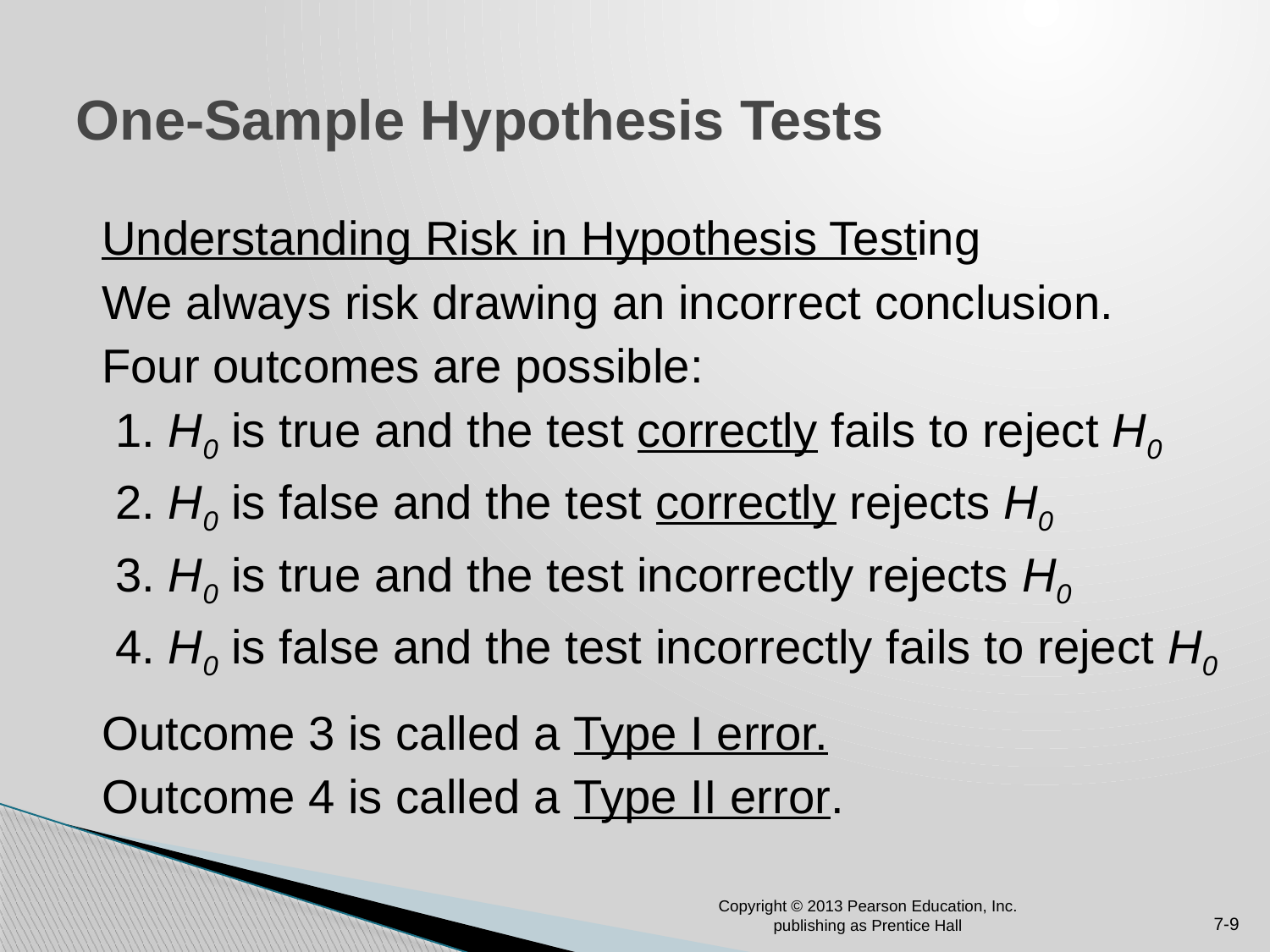

# One-Sample Hypothesis Tests
Understanding Risk in Hypothesis Testing
We always risk drawing an incorrect conclusion.
Four outcomes are possible:
 1. H0 is true and the test correctly fails to reject H0
 2. H0 is false and the test correctly rejects H0
 3. H0 is true and the test incorrectly rejects H0
 4. H0 is false and the test incorrectly fails to reject H0
Outcome 3 is called a Type I error.
Outcome 4 is called a Type II error.
Copyright © 2013 Pearson Education, Inc. publishing as Prentice Hall
7-9